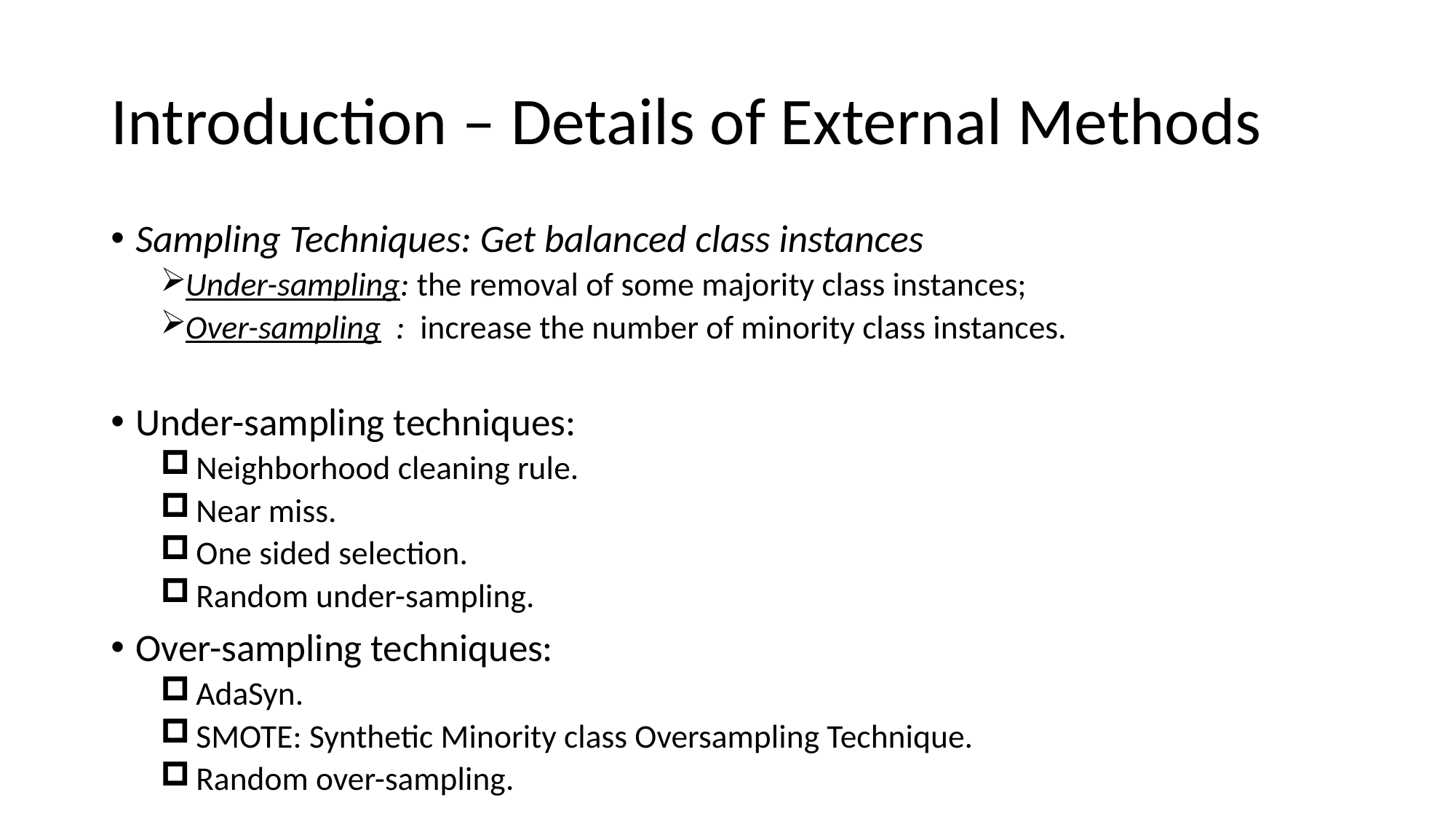

# Introduction – Details of External Methods
Sampling Techniques: Get balanced class instances
Under-sampling: the removal of some majority class instances;
Over-sampling  :  increase the number of minority class instances.

Under-sampling techniques:
 Neighborhood cleaning rule.
 Near miss.
 One sided selection.
 Random under-sampling.
Over-sampling techniques:
 AdaSyn.
 SMOTE: Synthetic Minority class Oversampling Technique.
 Random over-sampling.